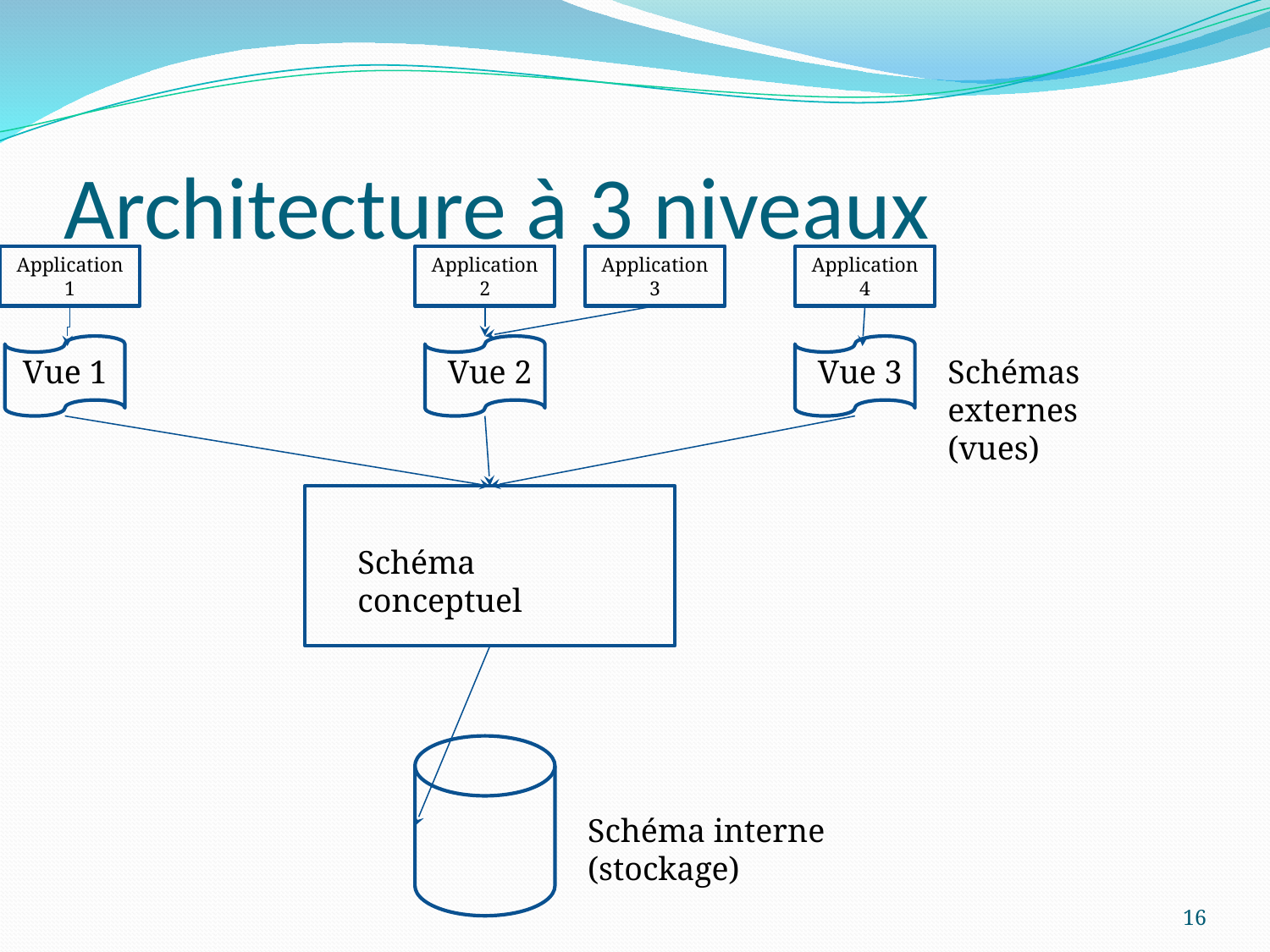

# Architecture à 3 niveaux
Application 1
Application 2
Application 3
Application 4

Vue 1
Vue 2
Vue 3
Schémas externes
(vues)

Schéma conceptuel

Schéma interne (stockage)
16